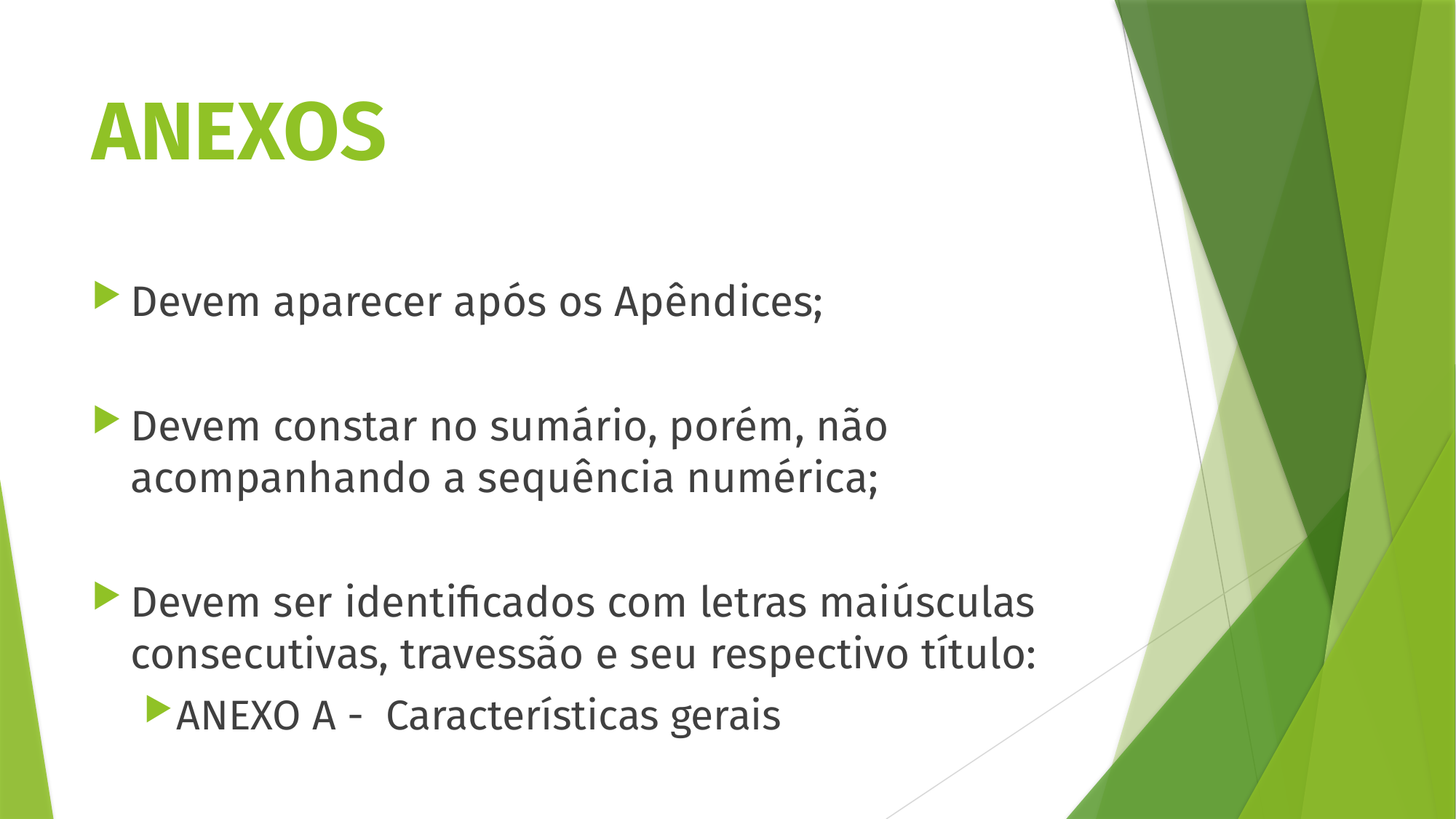

# ANEXOS
Devem aparecer após os Apêndices;

Devem constar no sumário, porém, não acompanhando a sequência numérica;

Devem ser identificados com letras maiúsculas consecutivas, travessão e seu respectivo título:
ANEXO A -  Características gerais